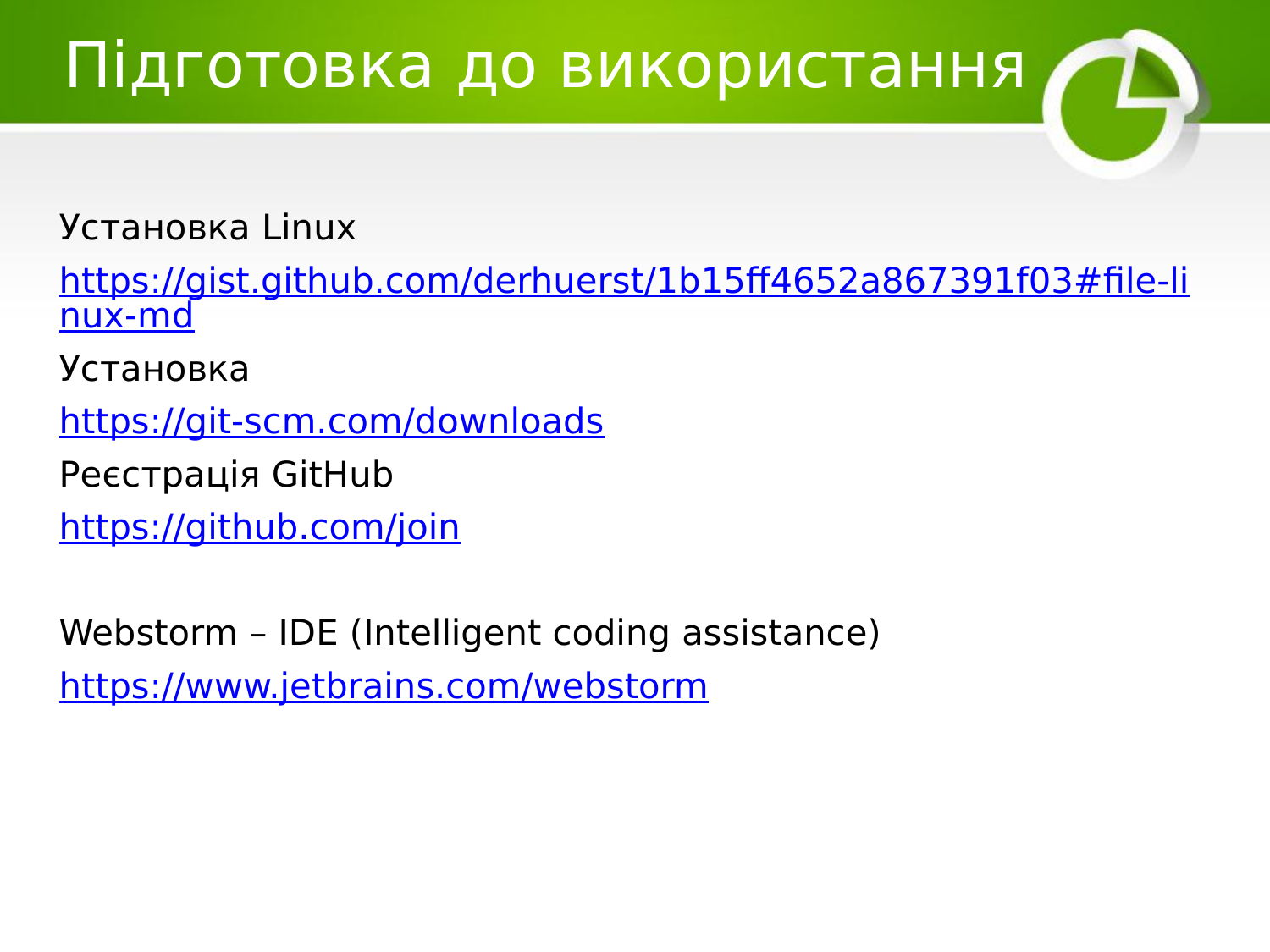

# Підготовка до використання
Установка Linux
https://gist.github.com/derhuerst/1b15ff4652a867391f03#file-linux-md
Установка
https://git-scm.com/downloads
Реєстрація GitHub
https://github.com/join

Webstorm – IDE (Intelligent coding assistance)
https://www.jetbrains.com/webstorm